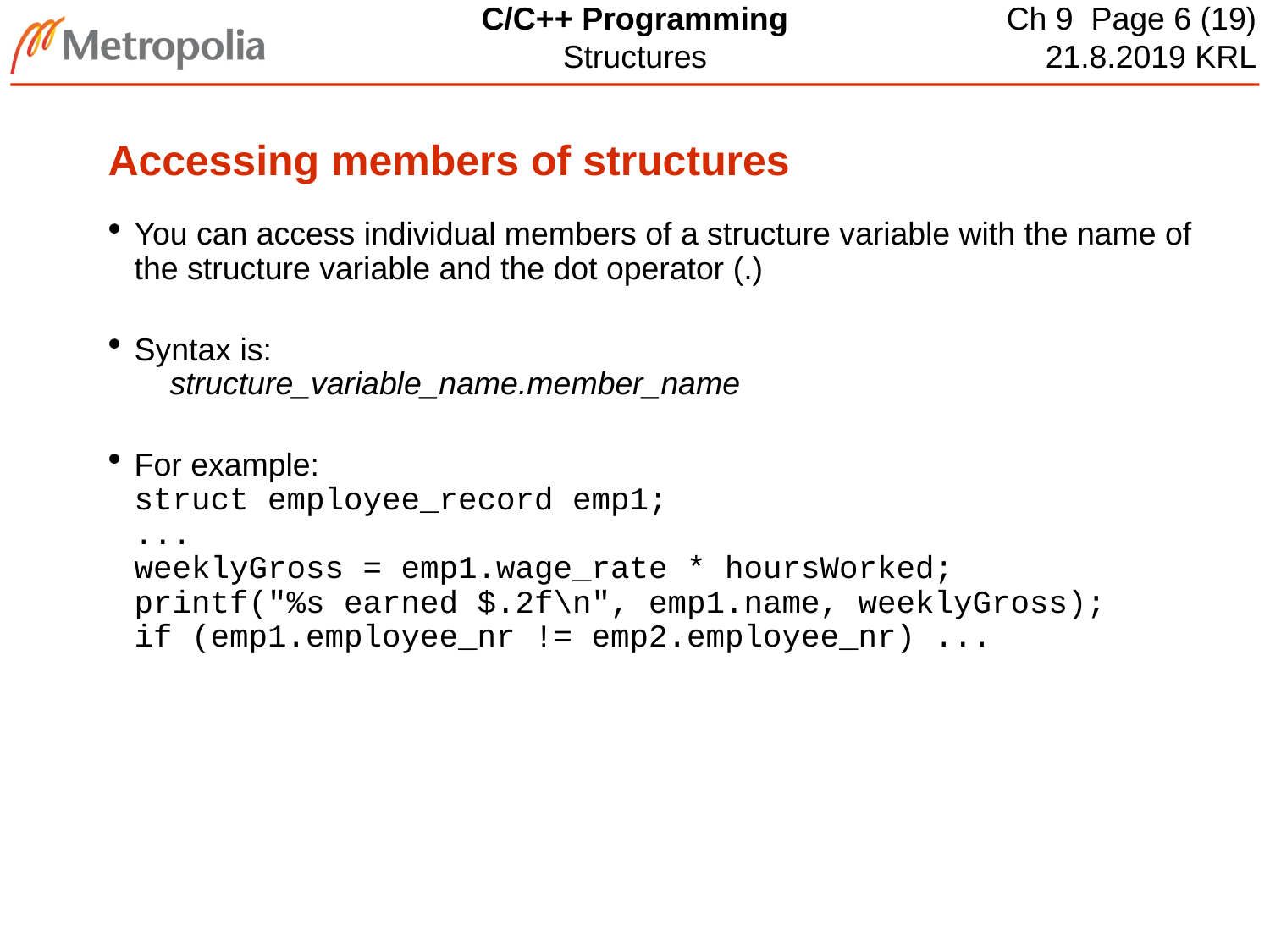

# Accessing members of structures
You can access individual members of a structure variable with the name of the structure variable and the dot operator (.)

Syntax is:
    structure_variable_name.member_name

For example:
struct employee_record emp1;
...
weeklyGross = emp1.wage_rate * hoursWorked;
printf("%s earned $.2f\n", emp1.name, weeklyGross);
if (emp1.employee_nr != emp2.employee_nr) ...